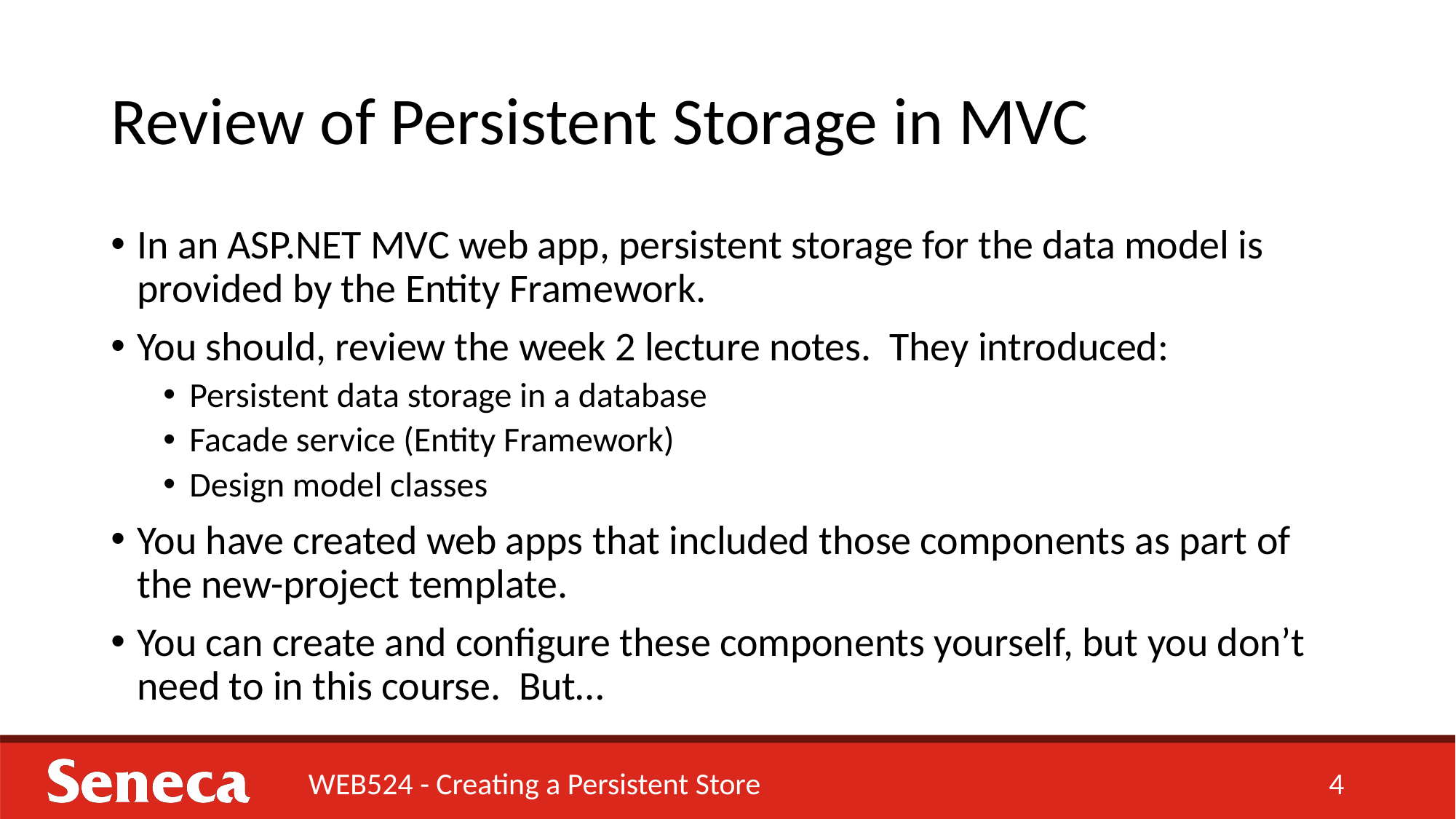

# Review of Persistent Storage in MVC
In an ASP.NET MVC web app, persistent storage for the data model is provided by the Entity Framework.
You should, review the week 2 lecture notes.  They introduced:
Persistent data storage in a database
Facade service (Entity Framework)
Design model classes
You have created web apps that included those components as part of the new-project template.
You can create and configure these components yourself, but you don’t need to in this course.  But…
WEB524 - Creating a Persistent Store
4